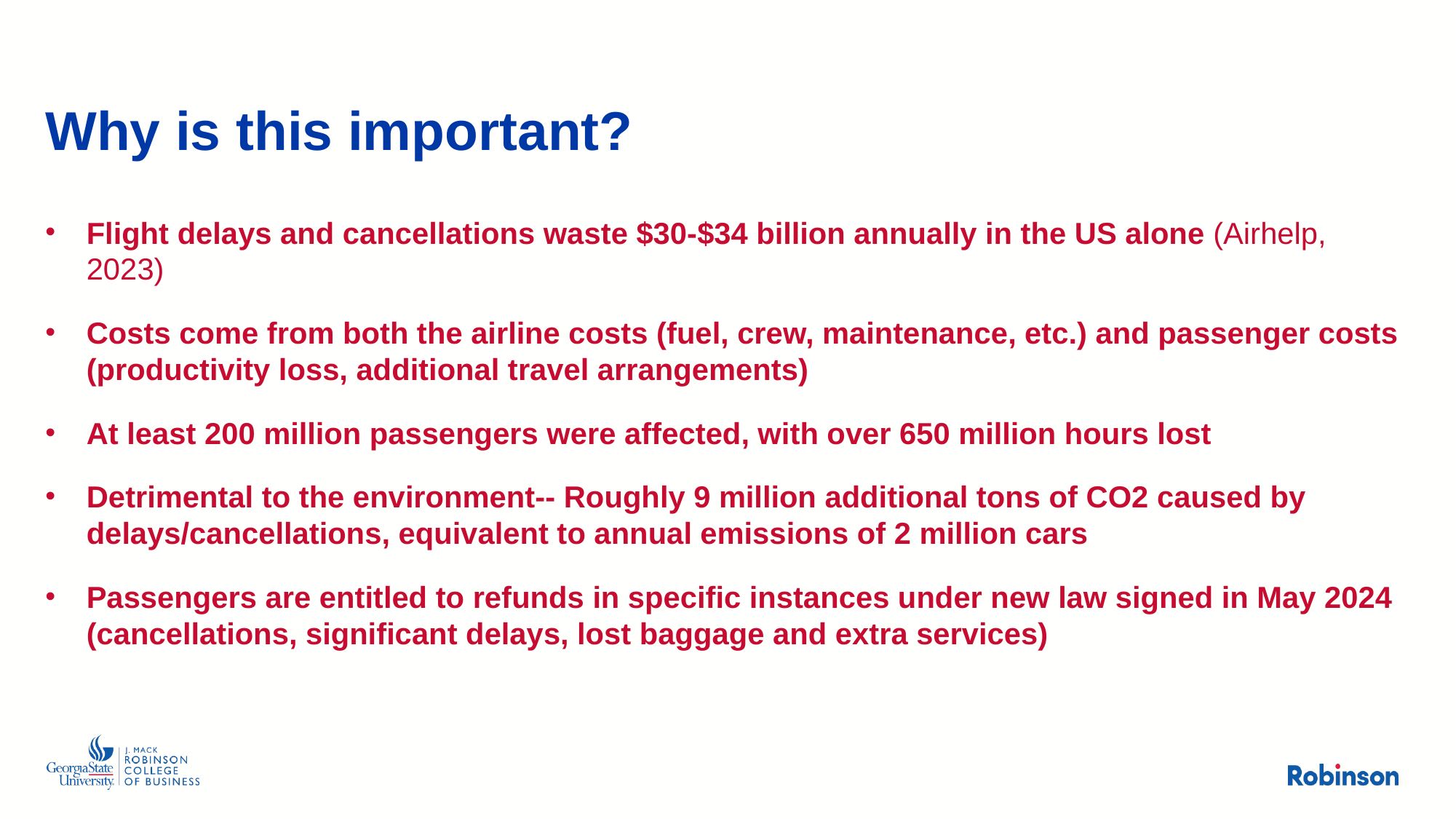

# Why is this important?
Flight delays and cancellations waste $30-$34 billion annually in the US alone (Airhelp, 2023)
Costs come from both the airline costs (fuel, crew, maintenance, etc.) and passenger costs (productivity loss, additional travel arrangements)
At least 200 million passengers were affected, with over 650 million hours lost
Detrimental to the environment-- Roughly 9 million additional tons of CO2 caused by delays/cancellations, equivalent to annual emissions of 2 million cars
Passengers are entitled to refunds in specific instances under new law signed in May 2024 (cancellations, significant delays, lost baggage and extra services)